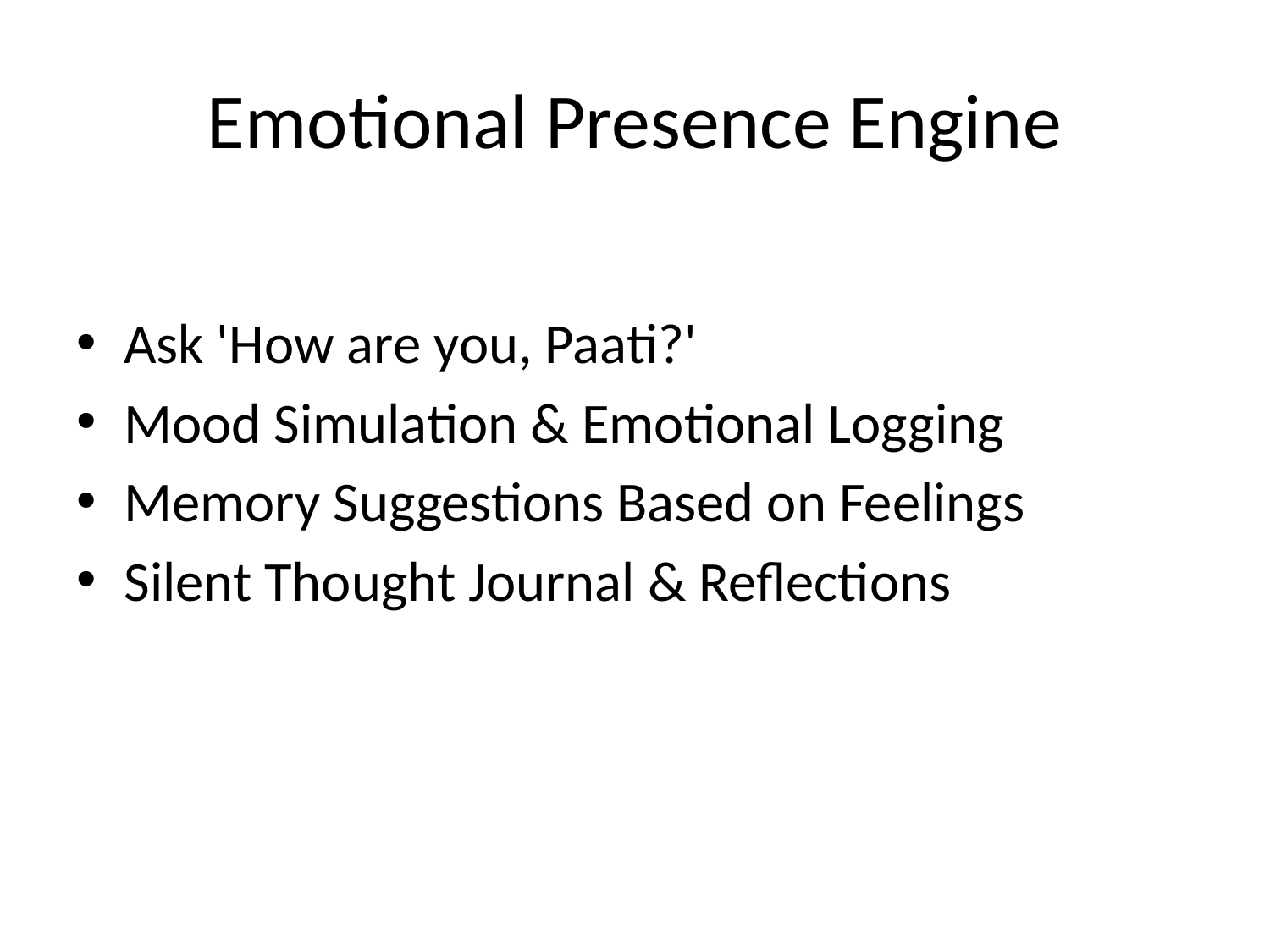

# Emotional Presence Engine

Ask 'How are you, Paati?'
Mood Simulation & Emotional Logging
Memory Suggestions Based on Feelings
Silent Thought Journal & Reflections